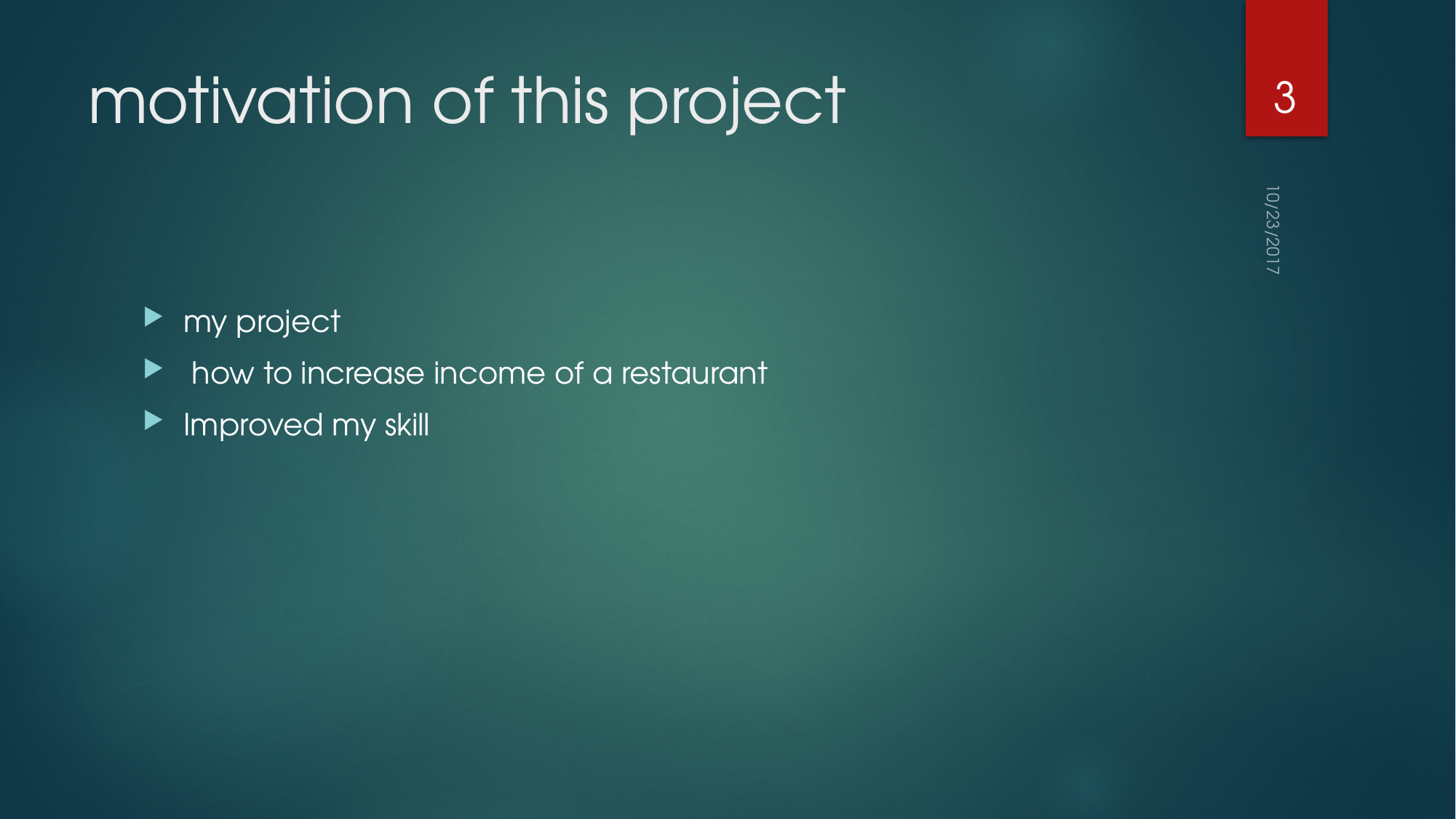

3
# motivation of this project
10/23/2017

my project
 how to increase income of a restaurant
Improved my skill